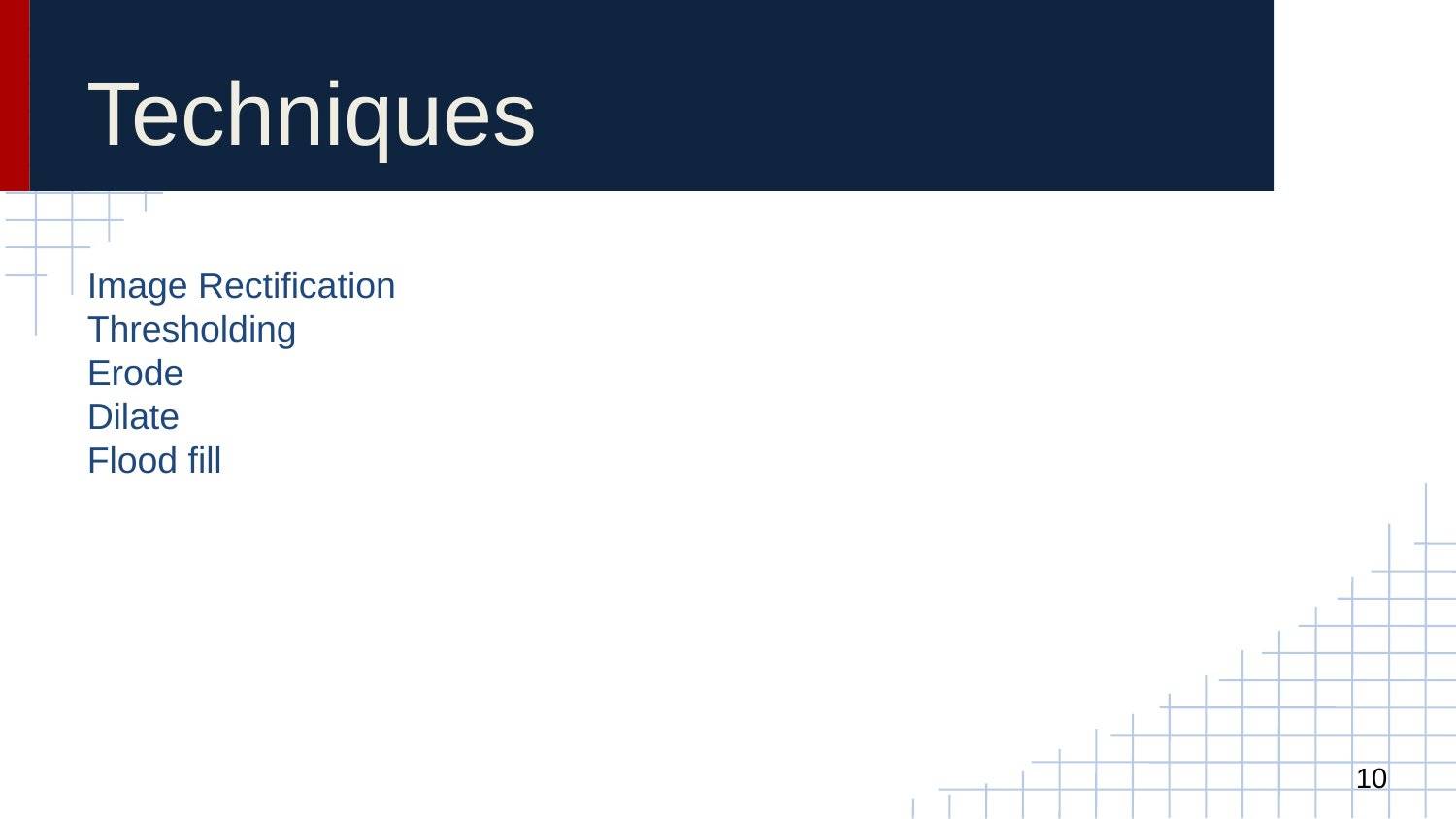

Techniques

Image Rectification
Thresholding
Erode
Dilate
Flood fill

10